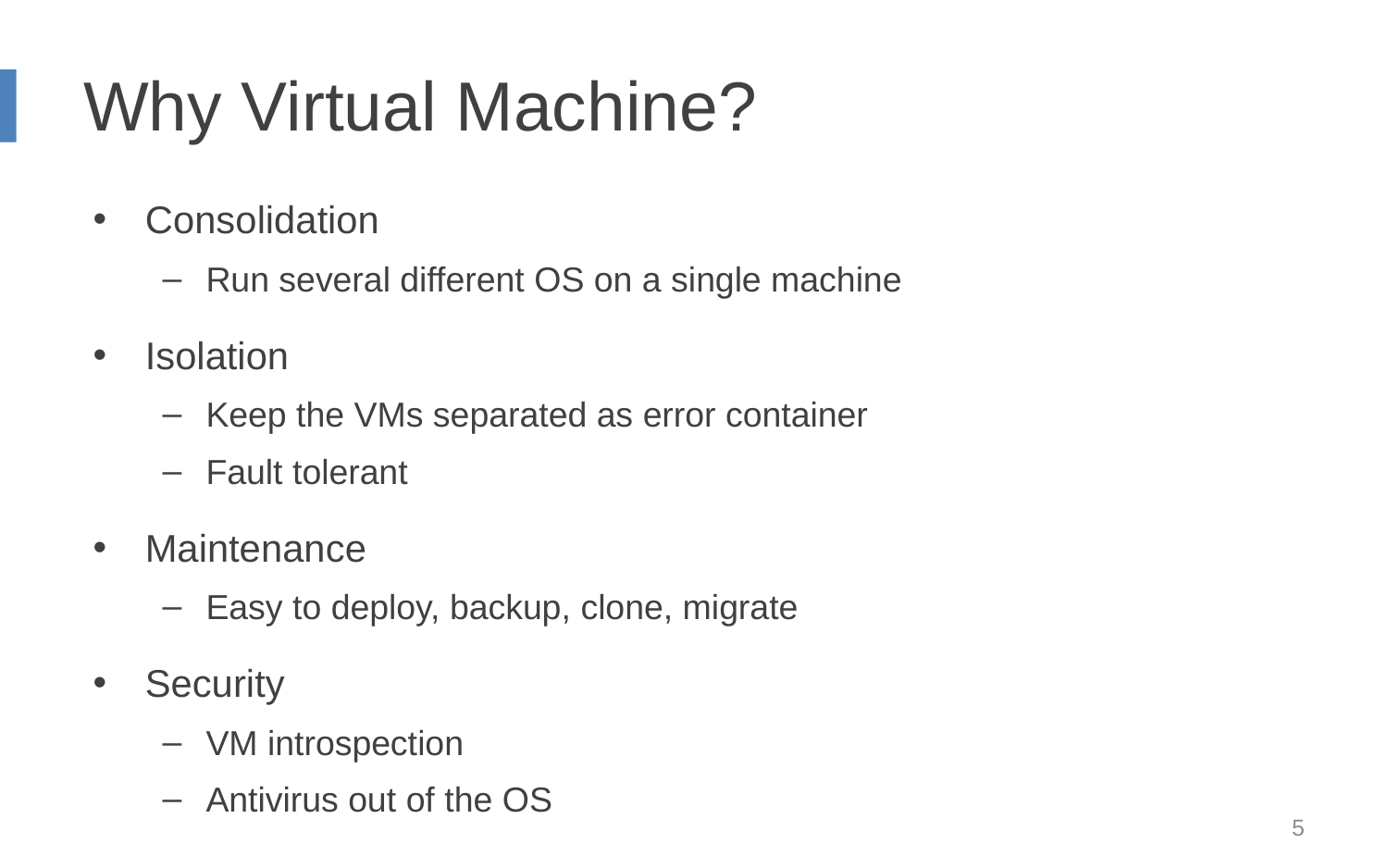

# Why Virtual Machine?
Consolidation
Run several different OS on a single machine
Isolation
Keep the VMs separated as error container
Fault tolerant
Maintenance
Easy to deploy, backup, clone, migrate
Security
VM introspection
Antivirus out of the OS

5